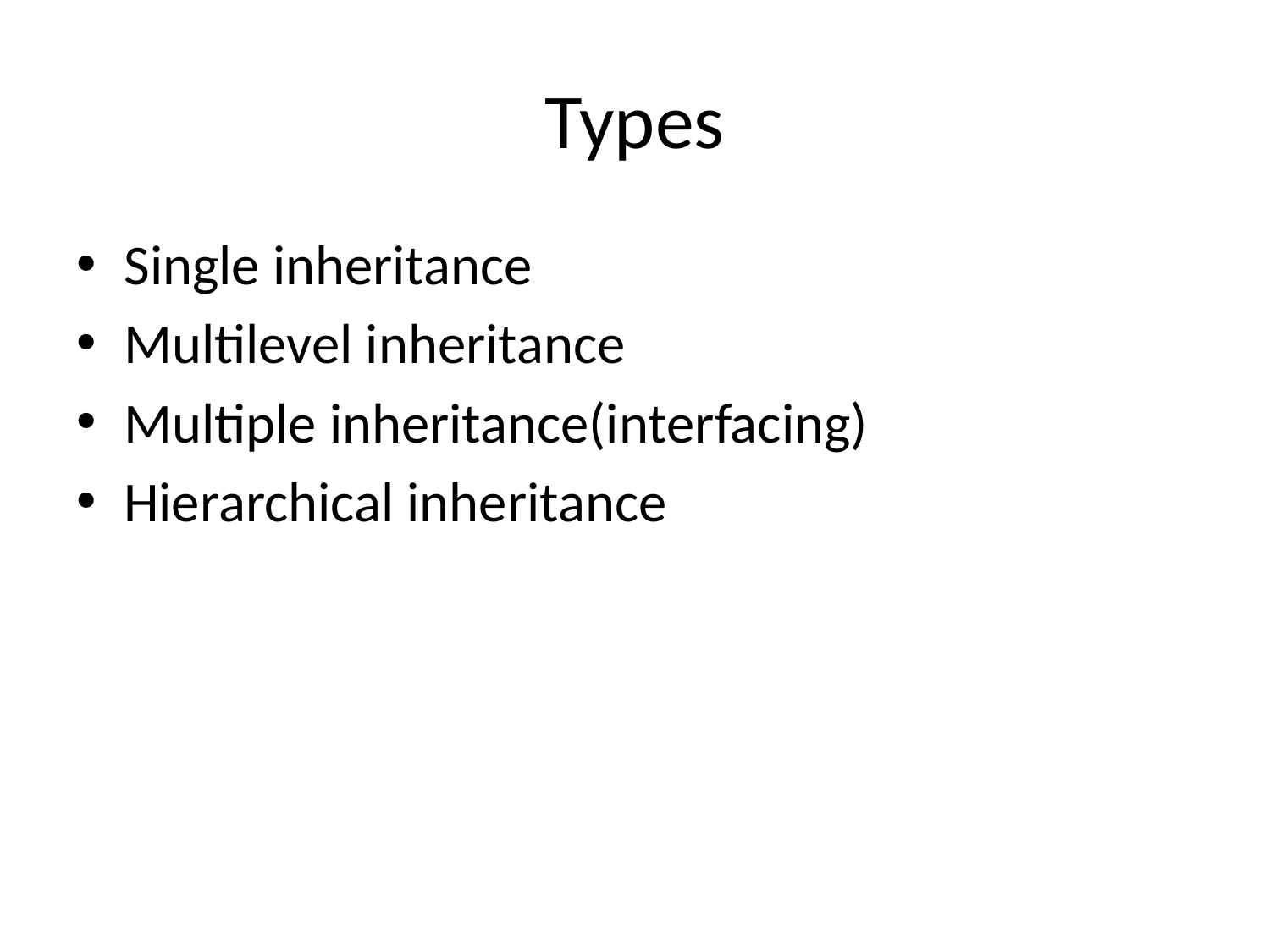

# Types
Single inheritance
Multilevel inheritance
Multiple inheritance(interfacing)
Hierarchical inheritance